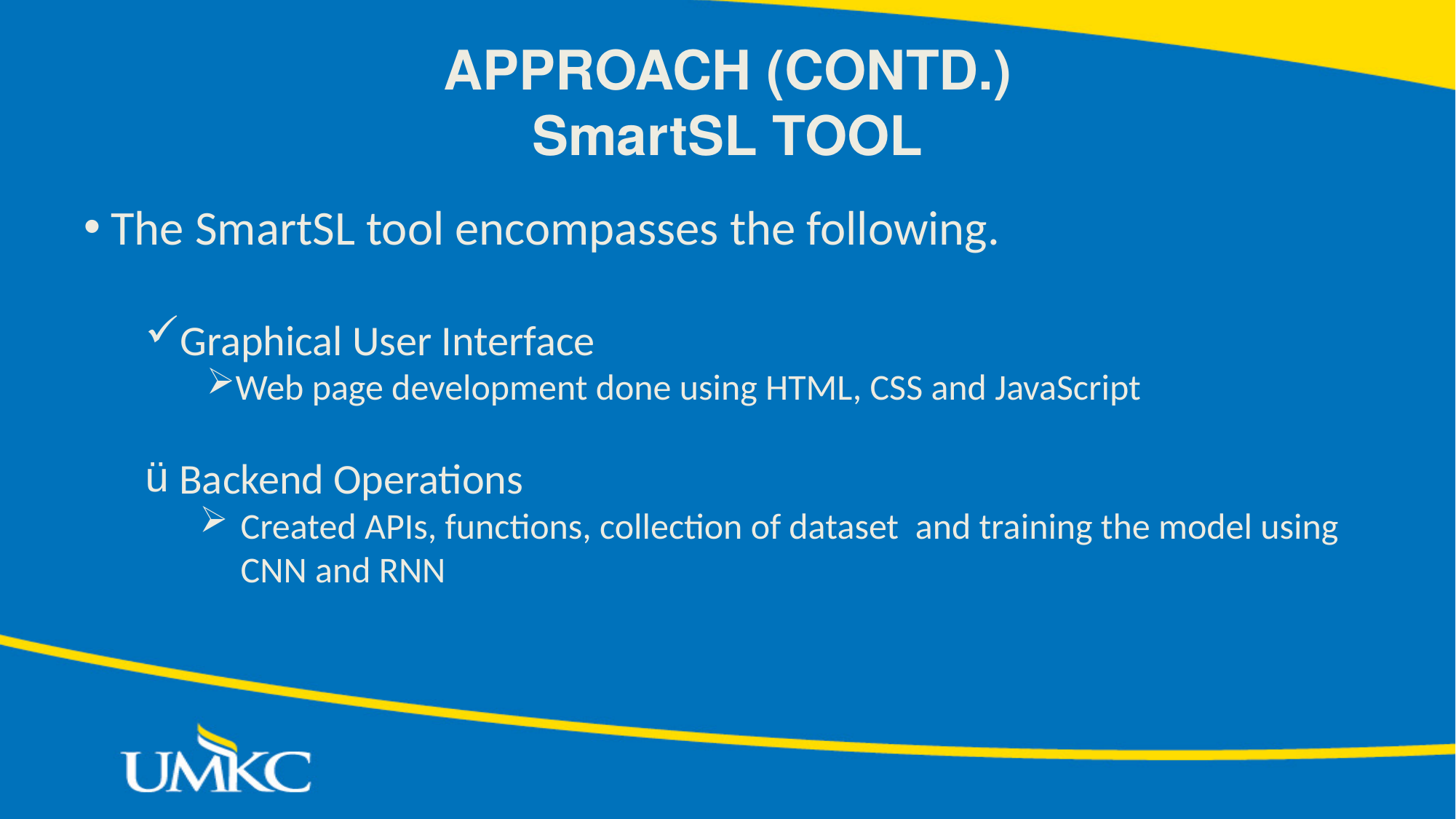

# APPROACH (CONTD.) SmartSL TOOL
The SmartSL tool encompasses the following.

Graphical User Interface
Web page development done using HTML, CSS and JavaScript

Backend Operations
Created APIs, functions, collection of dataset  and training the model using CNN and RNN